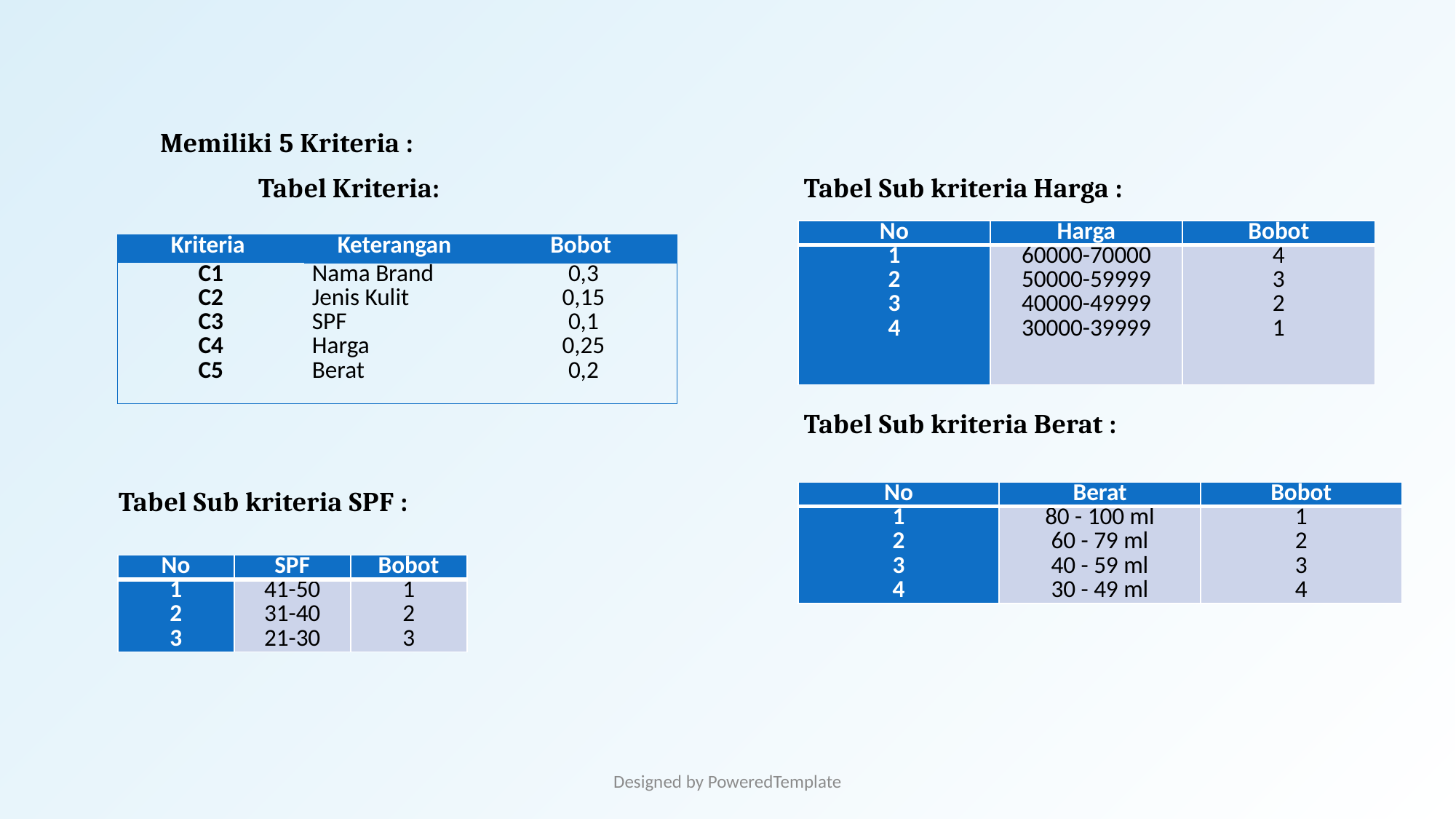

Memiliki 5 Kriteria :

Tabel Kriteria:

Tabel Sub kriteria Harga :
| No | Harga | Bobot |
| --- | --- | --- |
| 1 2 3 4 | 60000-70000 50000-59999 40000-49999 30000-39999 | 4 3 2 1 |
| Kriteria | Keterangan | Bobot |
| --- | --- | --- |
| C1 C2 C3 C4 C5 | Nama Brand Jenis Kulit SPF Harga Berat | 0,3 0,15 0,1 0,25 0,2 |
Tabel Sub kriteria Berat :
| No | Berat | Bobot |
| --- | --- | --- |
| 1 2 3 4 | 80 - 100 ml 60 - 79 ml 40 - 59 ml 30 - 49 ml | 1 2 3 4 |
Tabel Sub kriteria SPF :
| No | SPF | Bobot |
| --- | --- | --- |
| 1 2 3 | 41-50 31-40 21-30 | 1 2 3 |
Designed by PoweredTemplate